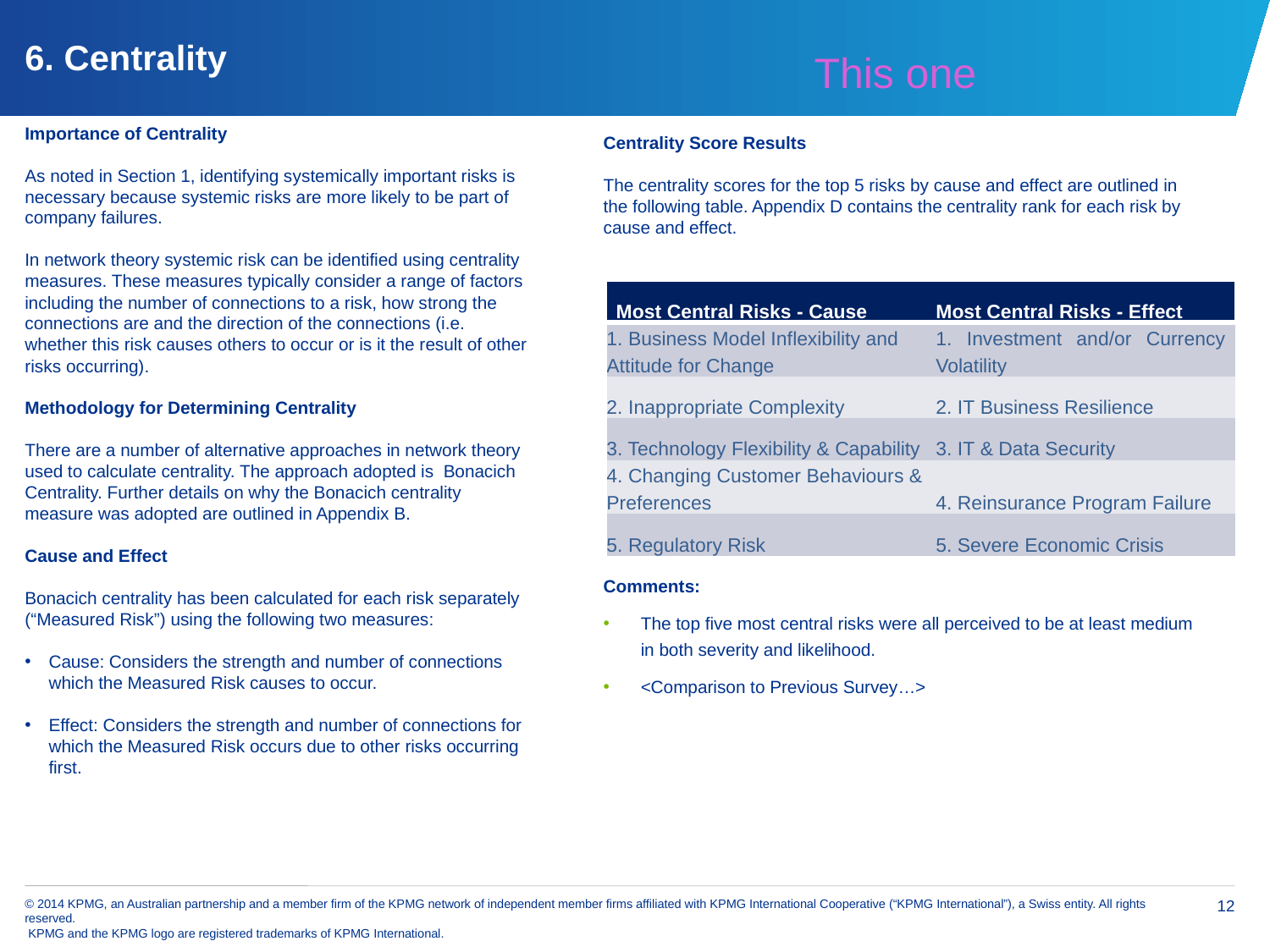

# 6. Centrality
This one
Importance of Centrality
As noted in Section 1, identifying systemically important risks is necessary because systemic risks are more likely to be part of company failures.
In network theory systemic risk can be identified using centrality measures. These measures typically consider a range of factors including the number of connections to a risk, how strong the connections are and the direction of the connections (i.e. whether this risk causes others to occur or is it the result of other risks occurring).
Methodology for Determining Centrality
There are a number of alternative approaches in network theory used to calculate centrality. The approach adopted is  Bonacich Centrality. Further details on why the Bonacich centrality measure was adopted are outlined in Appendix B.
Cause and Effect
Bonacich centrality has been calculated for each risk separately (“Measured Risk”) using the following two measures:
Cause: Considers the strength and number of connections which the Measured Risk causes to occur.
Effect: Considers the strength and number of connections for which the Measured Risk occurs due to other risks occurring first.

Centrality Score Results

The centrality scores for the top 5 risks by cause and effect are outlined in the following table. Appendix D contains the centrality rank for each risk by cause and effect.

Comments:
The top five most central risks were all perceived to be at least medium in both severity and likelihood.
<Comparison to Previous Survey…>

| Most Central Risks - Cause | Most Central Risks - Effect |
| --- | --- |
| 1. Business Model Inflexibility and Attitude for Change | 1. Investment and/or Currency Volatility |
| 2. Inappropriate Complexity | 2. IT Business Resilience |
| 3. Technology Flexibility & Capability | 3. IT & Data Security |
| 4. Changing Customer Behaviours & Preferences | 4. Reinsurance Program Failure |
| 5. Regulatory Risk | 5. Severe Economic Crisis |